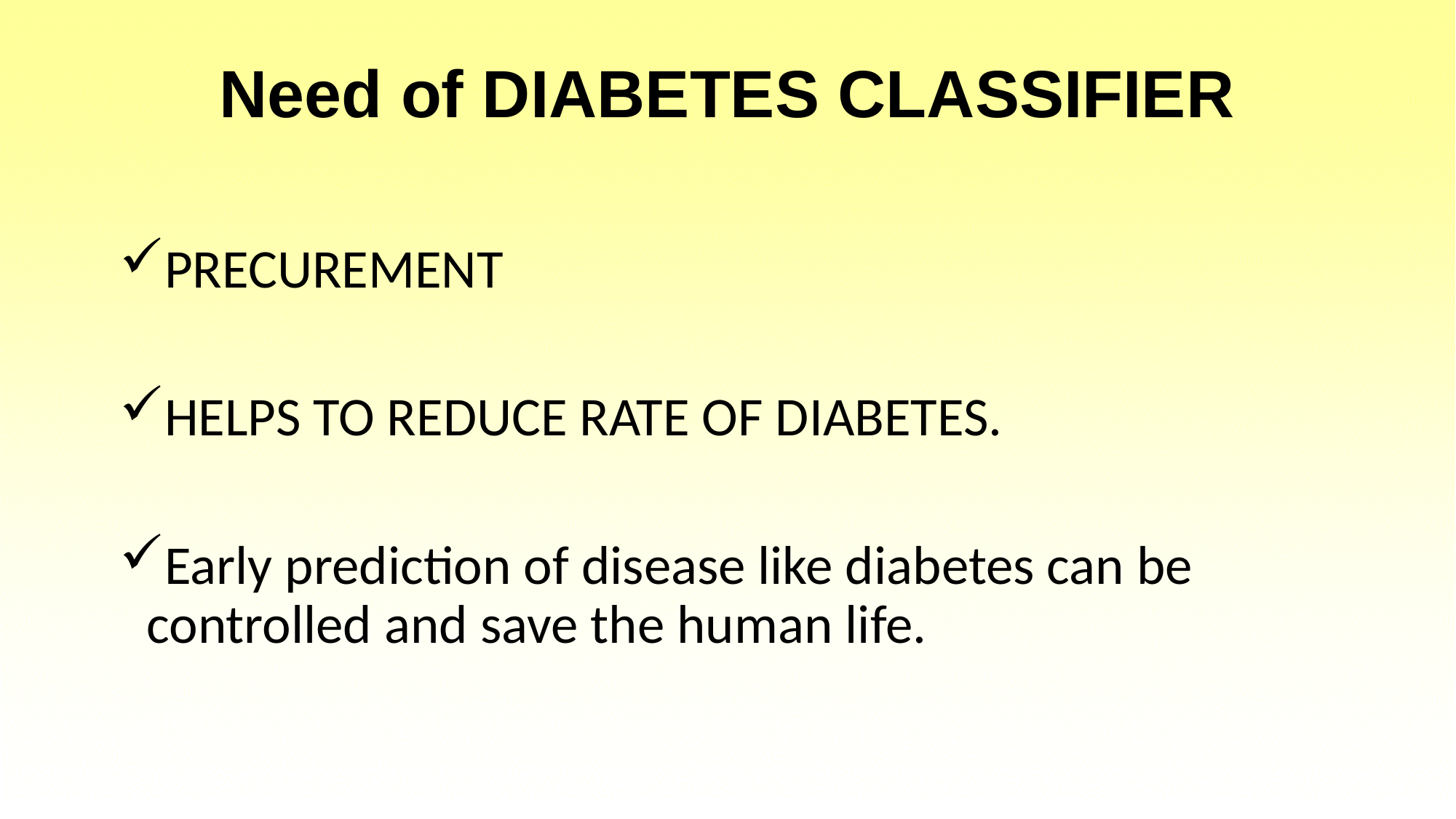

# Need of DIABETES CLASSIFIER
PRECUREMENT

HELPS TO REDUCE RATE OF DIABETES.

Early prediction of disease like diabetes can be controlled and save the human life.